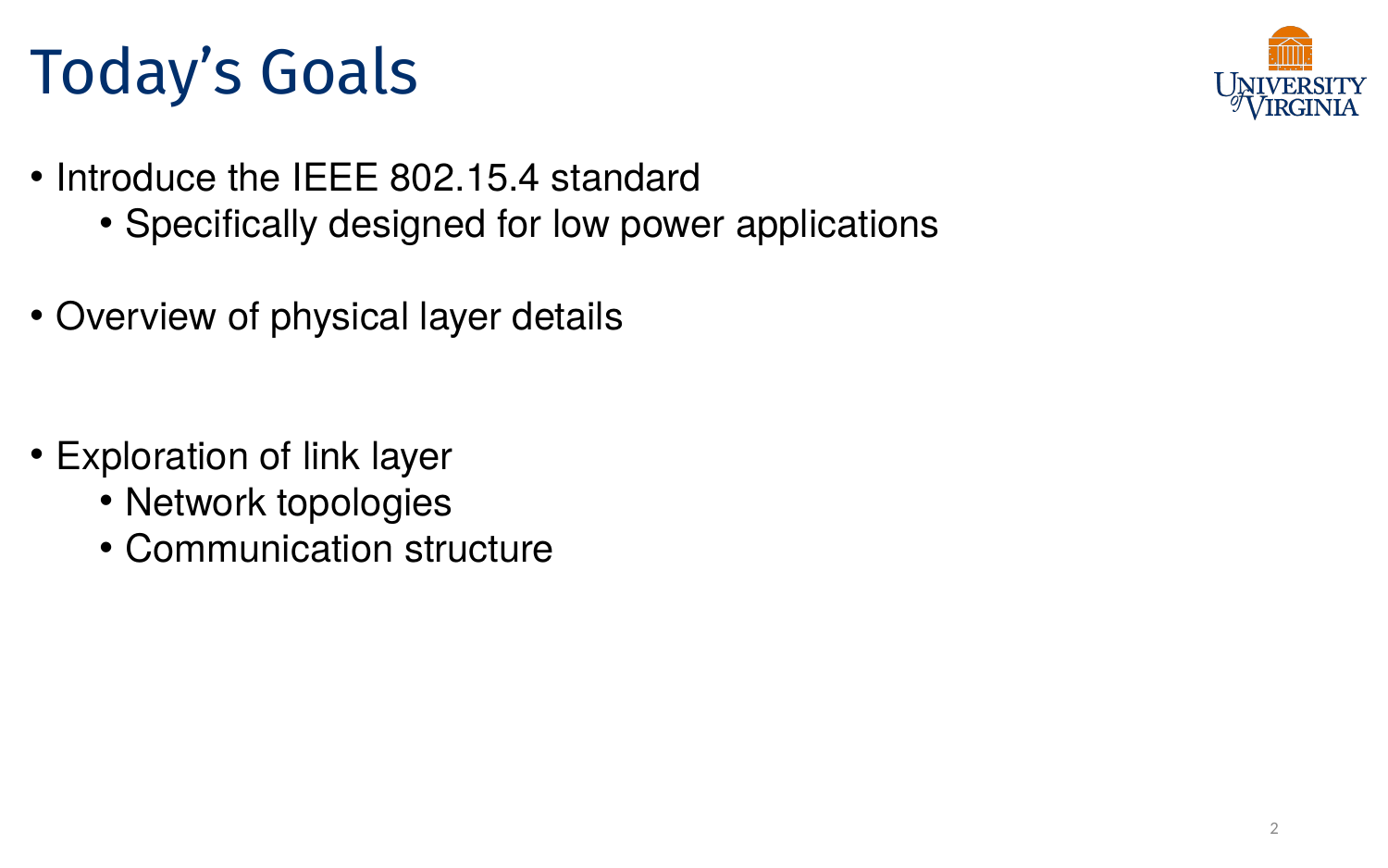

# Today’s Goals
Introduce the IEEE 802.15.4 standard
Specifically designed for low power applications

Overview of physical layer details

Exploration of link layer
Network topologies
Communication structure

2